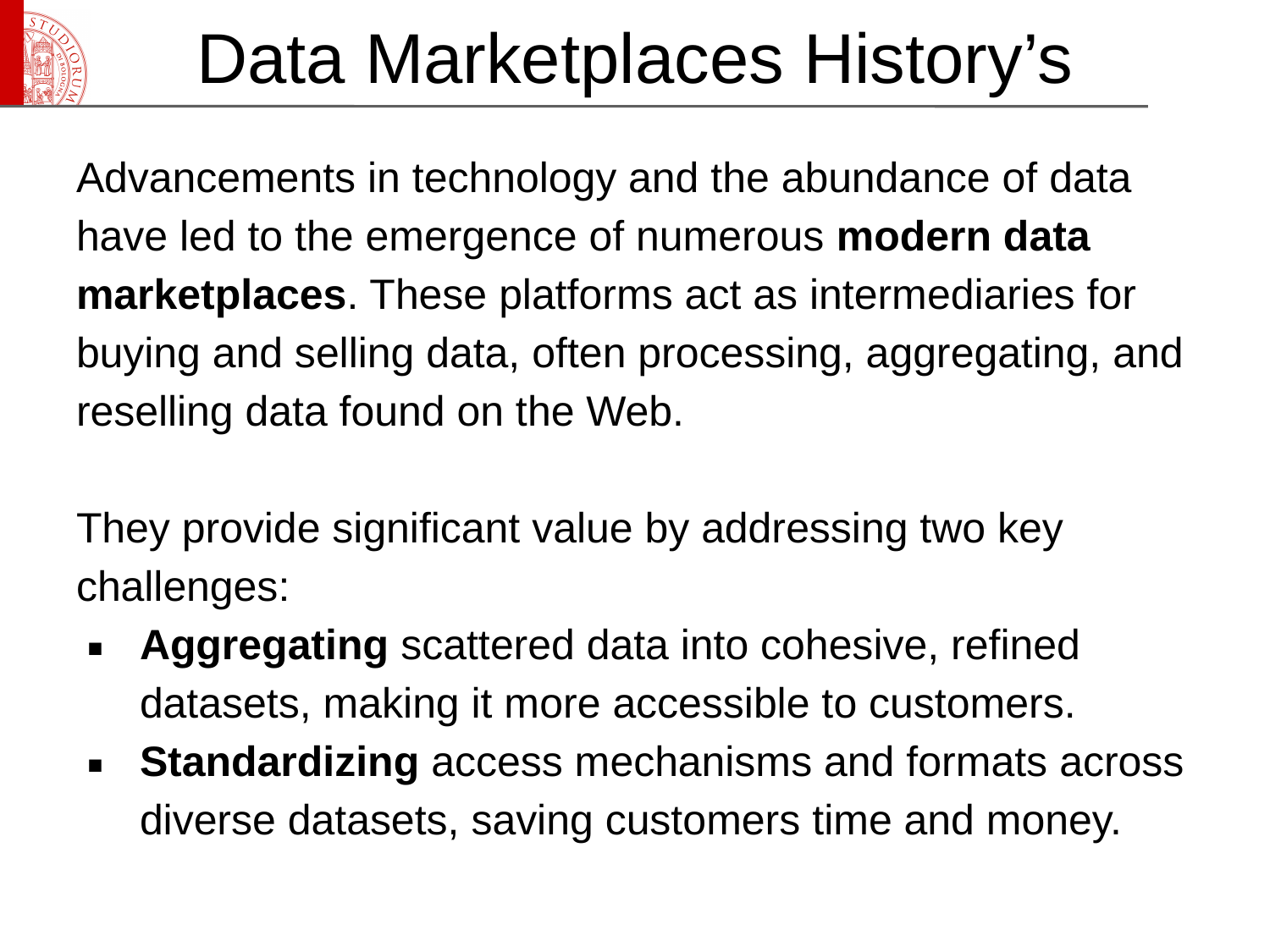

# Data Marketplaces History’s
Advancements in technology and the abundance of data have led to the emergence of numerous modern data marketplaces. These platforms act as intermediaries for buying and selling data, often processing, aggregating, and reselling data found on the Web.

They provide significant value by addressing two key challenges:
Aggregating scattered data into cohesive, refined datasets, making it more accessible to customers.
Standardizing access mechanisms and formats across diverse datasets, saving customers time and money.